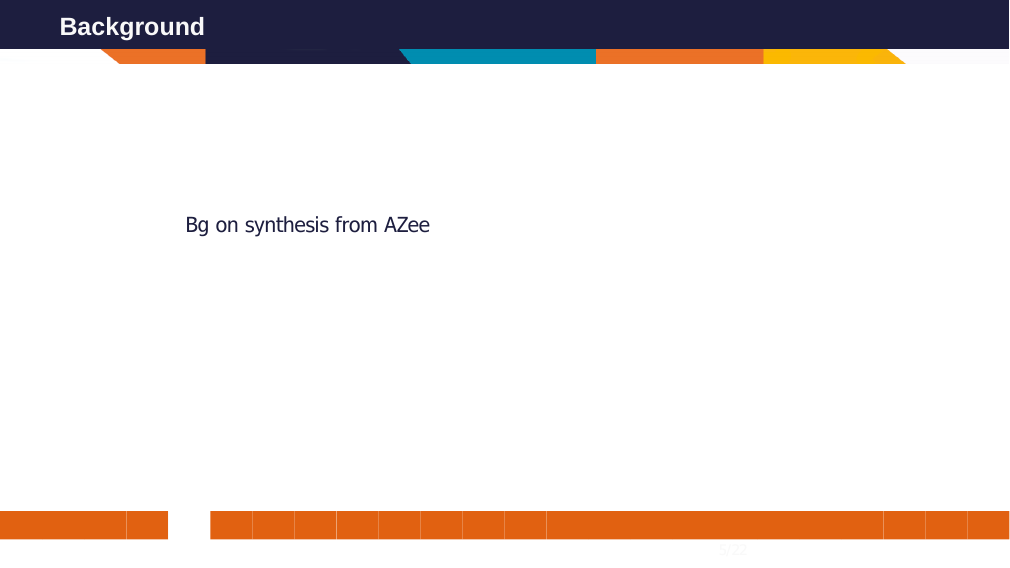

# Background
Bg on synthesis from AZee

5/22